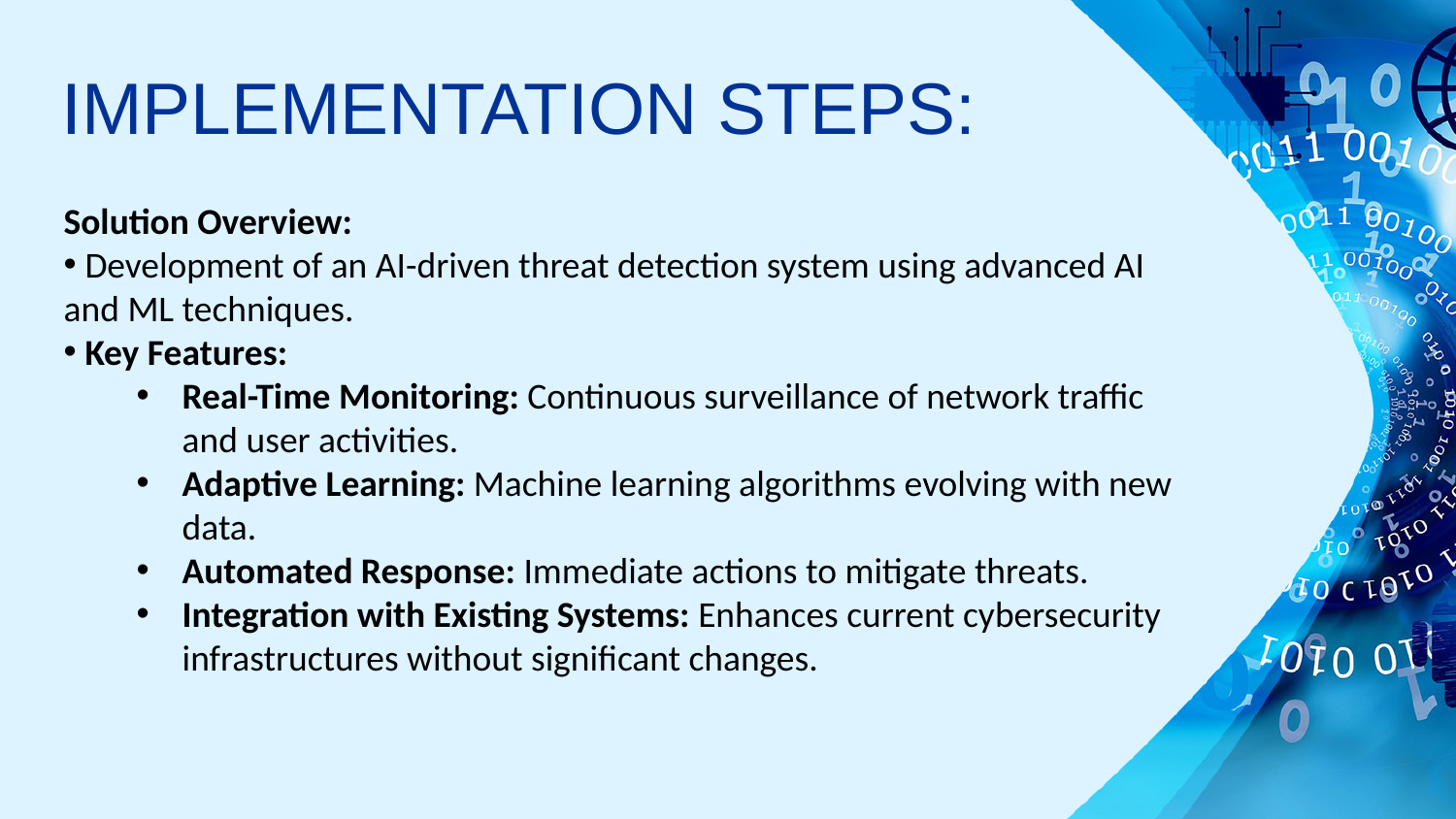

# IMPLEMENTATION STEPS:
Solution Overview:
 Development of an AI-driven threat detection system using advanced AI and ML techniques.
 Key Features:
Real-Time Monitoring: Continuous surveillance of network traffic and user activities.
Adaptive Learning: Machine learning algorithms evolving with new data.
Automated Response: Immediate actions to mitigate threats.
Integration with Existing Systems: Enhances current cybersecurity infrastructures without significant changes.